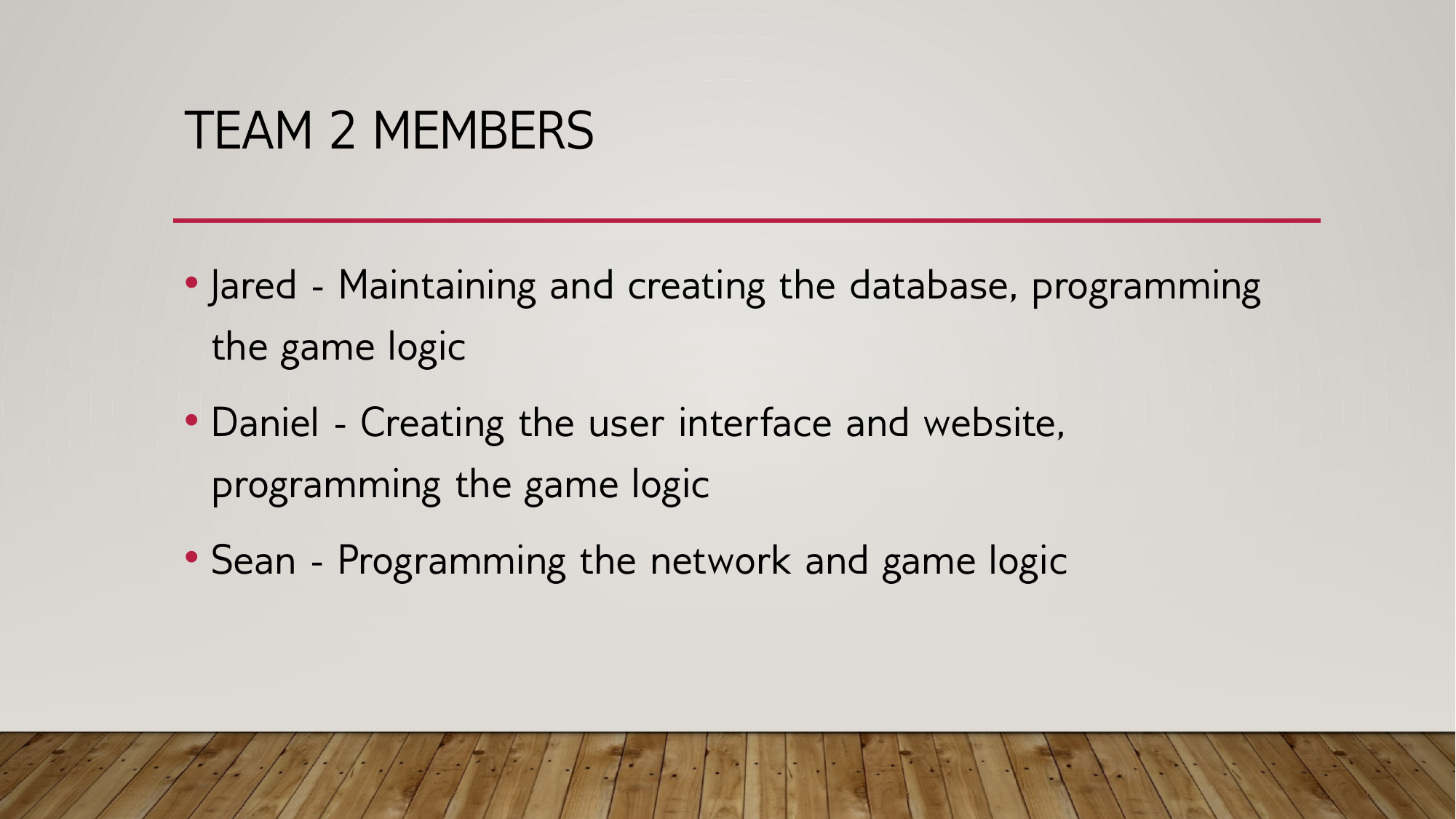

# Team 2 members
Jared - Maintaining and creating the database, programming the game logic
Daniel - Creating the user interface and website, programming the game logic
Sean - Programming the network and game logic